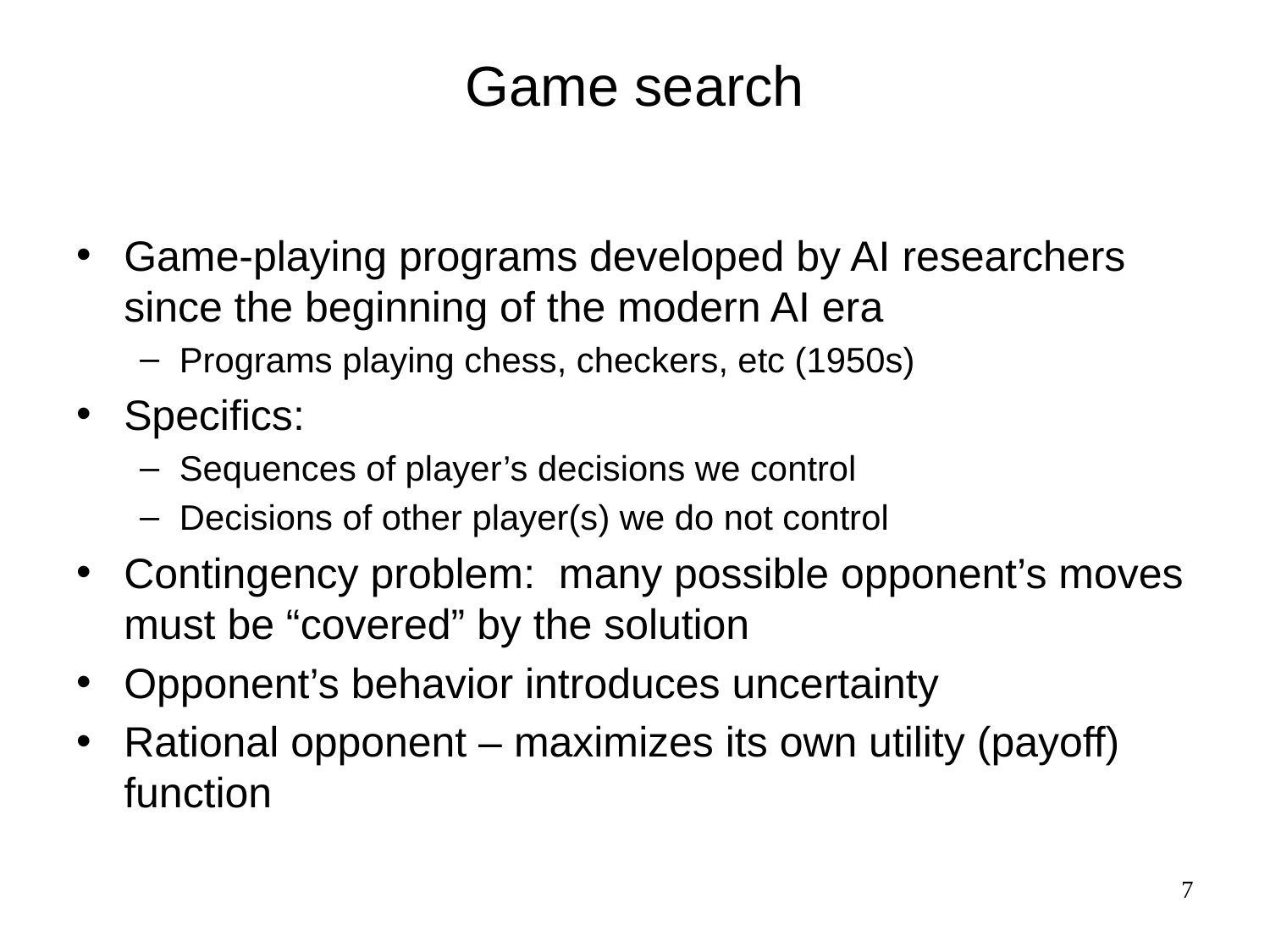

# Game search
Game-playing programs developed by AI researchers since the beginning of the modern AI era
Programs playing chess, checkers, etc (1950s)
Specifics:
Sequences of player’s decisions we control
Decisions of other player(s) we do not control
Contingency problem:  many possible opponent’s moves must be “covered” by the solution
Opponent’s behavior introduces uncertainty
Rational opponent – maximizes its own utility (payoff) function
7